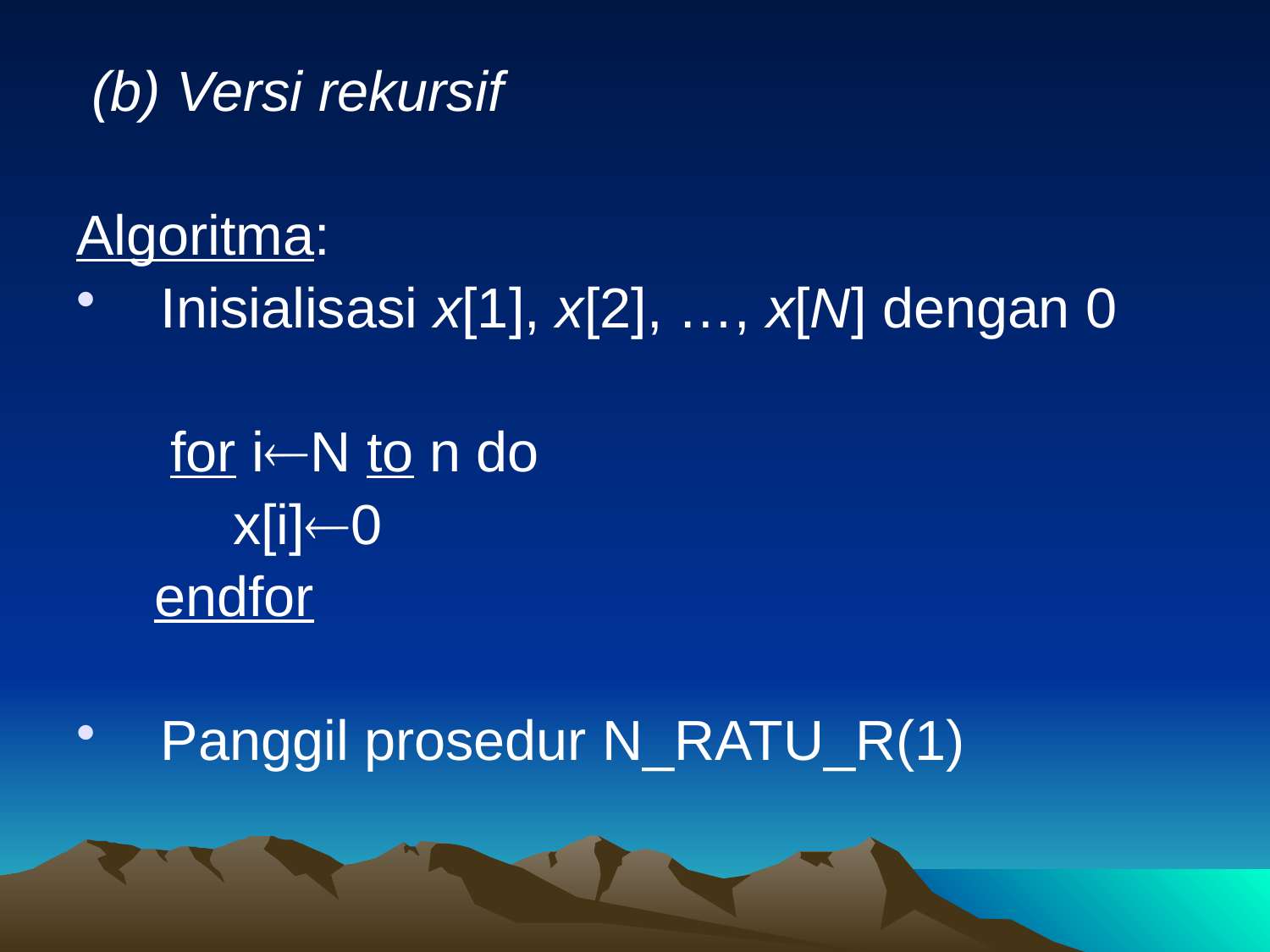

(b) Versi rekursif

Algoritma:
Inisialisasi x[1], x[2], …, x[N] dengan 0

      for i←N to n do
          x[i]←0
     endfor

Panggil prosedur N_RATU_R(1)